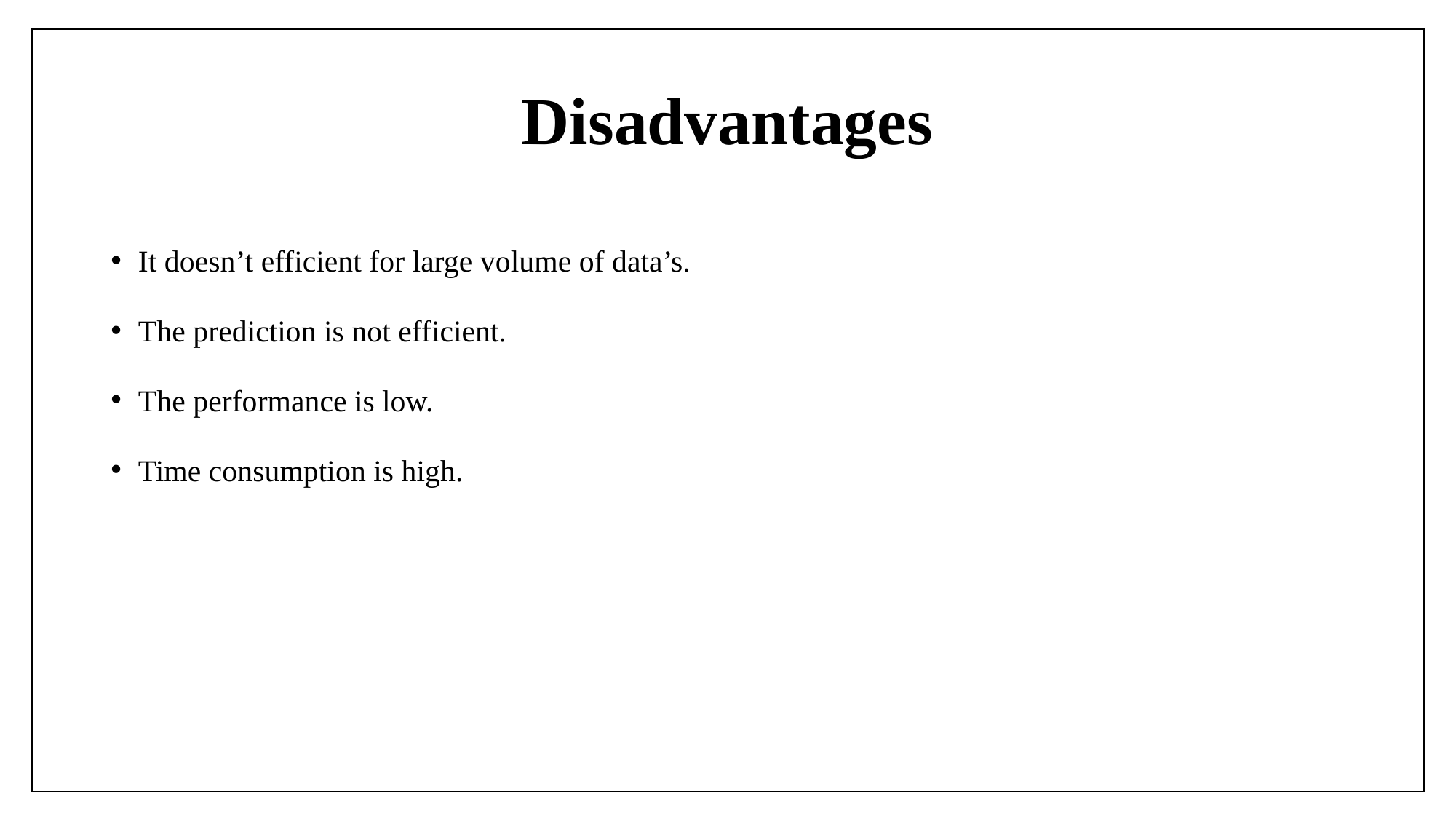

# Disadvantages
It doesn’t efficient for large volume of data’s.
The prediction is not efficient.
The performance is low.
Time consumption is high.